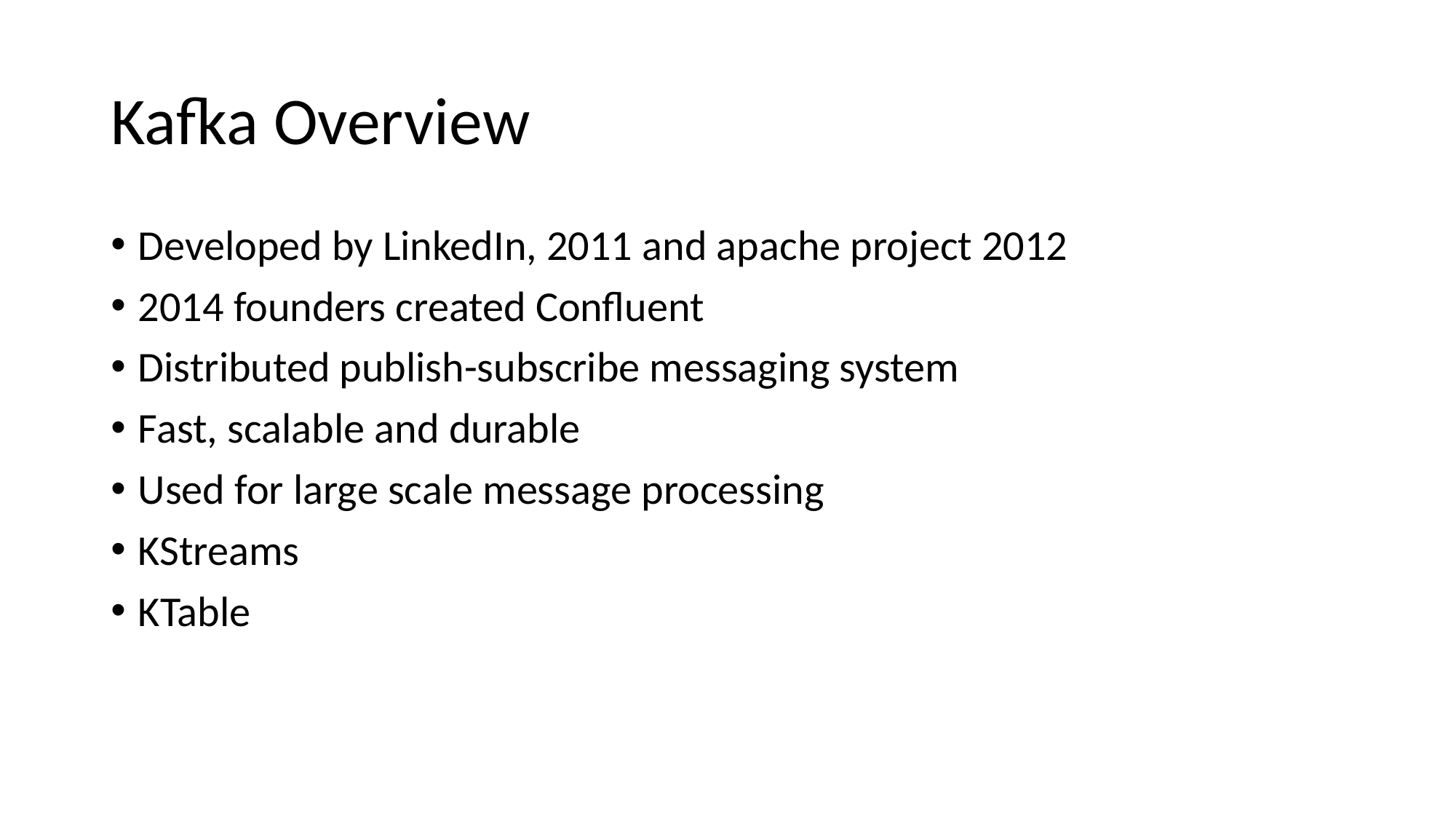

# Kafka Overview
Developed by LinkedIn, 2011 and apache project 2012
2014 founders created Confluent
Distributed publish-subscribe messaging system
Fast, scalable and durable
Used for large scale message processing
KStreams
KTable